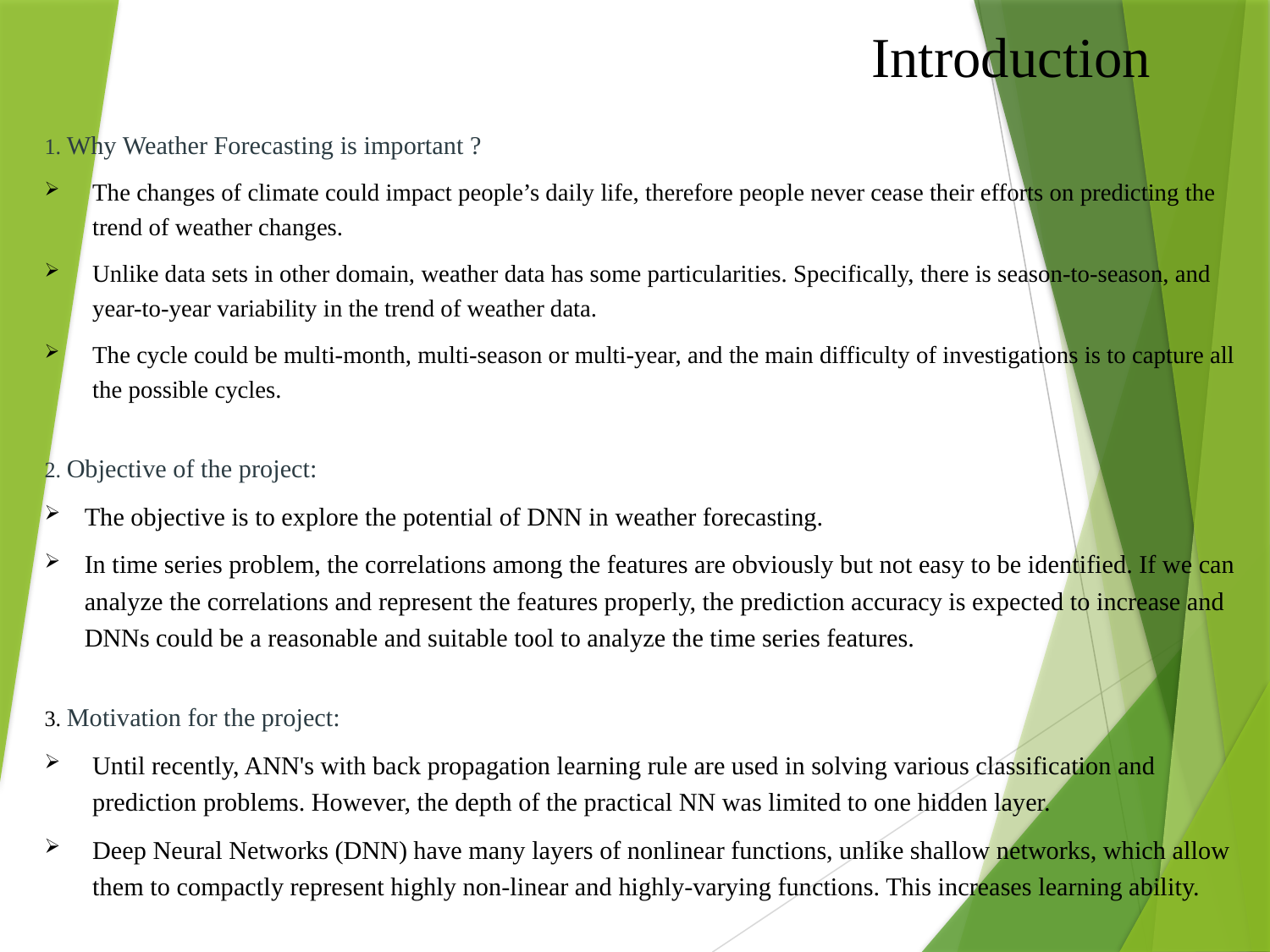

# Introduction

1. Why Weather Forecasting is important ?
The changes of climate could impact people’s daily life, therefore people never cease their efforts on predicting the trend of weather changes.
Unlike data sets in other domain, weather data has some particularities. Specifically, there is season-to-season, and year-to-year variability in the trend of weather data.
The cycle could be multi-month, multi-season or multi-year, and the main difficulty of investigations is to capture all the possible cycles.

2. Objective of the project:
The objective is to explore the potential of DNN in weather forecasting.
In time series problem, the correlations among the features are obviously but not easy to be identified. If we can analyze the correlations and represent the features properly, the prediction accuracy is expected to increase and DNNs could be a reasonable and suitable tool to analyze the time series features.

3. Motivation for the project:
Until recently, ANN's with back propagation learning rule are used in solving various classification and prediction problems. However, the depth of the practical NN was limited to one hidden layer.
Deep Neural Networks (DNN) have many layers of nonlinear functions, unlike shallow networks, which allow them to compactly represent highly non-linear and highly-varying functions. This increases learning ability.